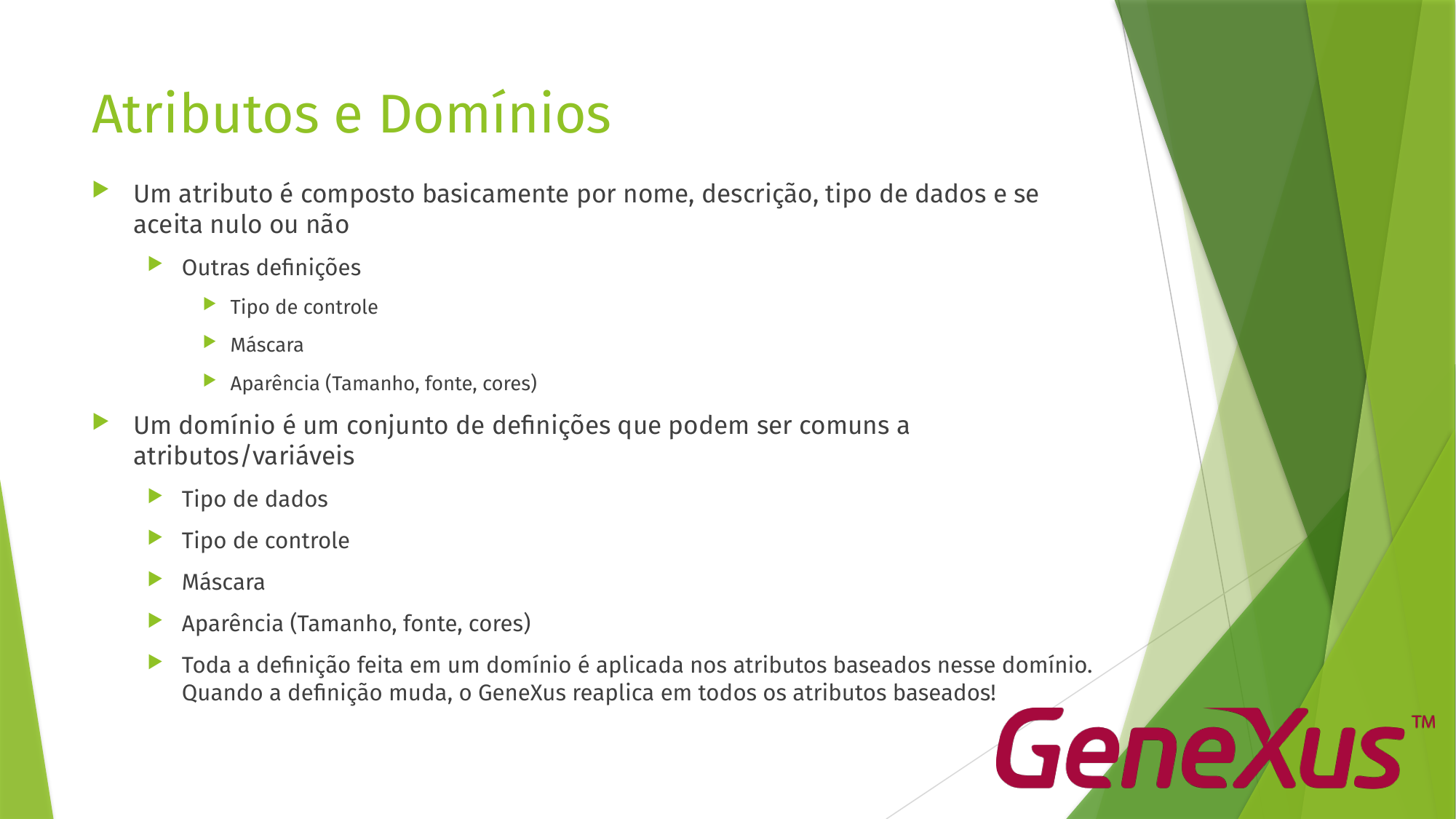

# Atributos e Domínios
Um atributo é composto basicamente por nome, descrição, tipo de dados e se aceita nulo ou não
Outras definições
Tipo de controle
Máscara
Aparência (Tamanho, fonte, cores)
Um domínio é um conjunto de definições que podem ser comuns a atributos/variáveis
Tipo de dados
Tipo de controle
Máscara
Aparência (Tamanho, fonte, cores)
Toda a definição feita em um domínio é aplicada nos atributos baseados nesse domínio. Quando a definição muda, o GeneXus reaplica em todos os atributos baseados!